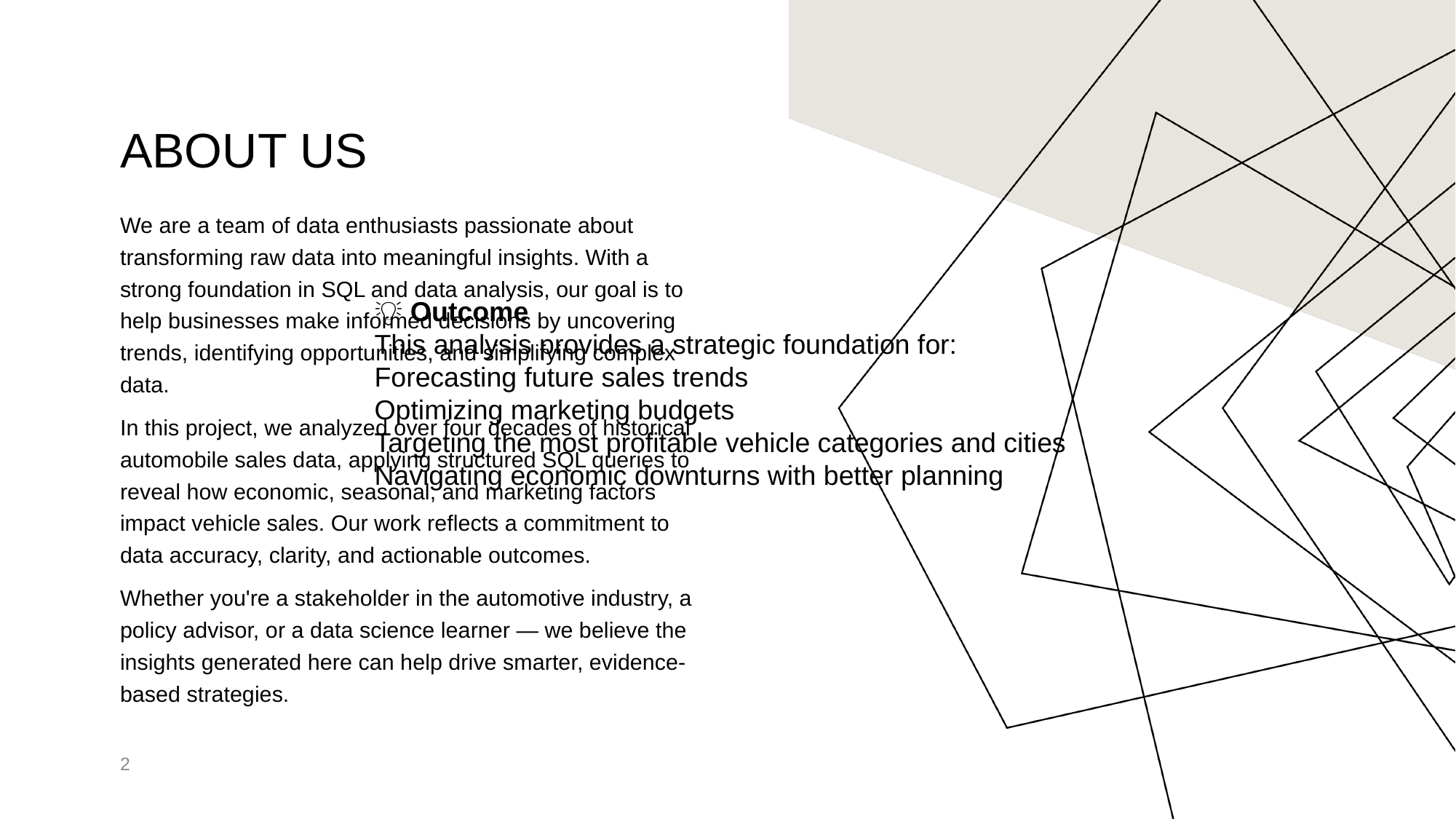

# About us
We are a team of data enthusiasts passionate about transforming raw data into meaningful insights. With a strong foundation in SQL and data analysis, our goal is to help businesses make informed decisions by uncovering trends, identifying opportunities, and simplifying complex data.
In this project, we analyzed over four decades of historical automobile sales data, applying structured SQL queries to reveal how economic, seasonal, and marketing factors impact vehicle sales. Our work reflects a commitment to data accuracy, clarity, and actionable outcomes.
Whether you're a stakeholder in the automotive industry, a policy advisor, or a data science learner — we believe the insights generated here can help drive smarter, evidence-based strategies.
💡 Outcome
This analysis provides a strategic foundation for:
Forecasting future sales trends
Optimizing marketing budgets
Targeting the most profitable vehicle categories and cities
Navigating economic downturns with better planning
2